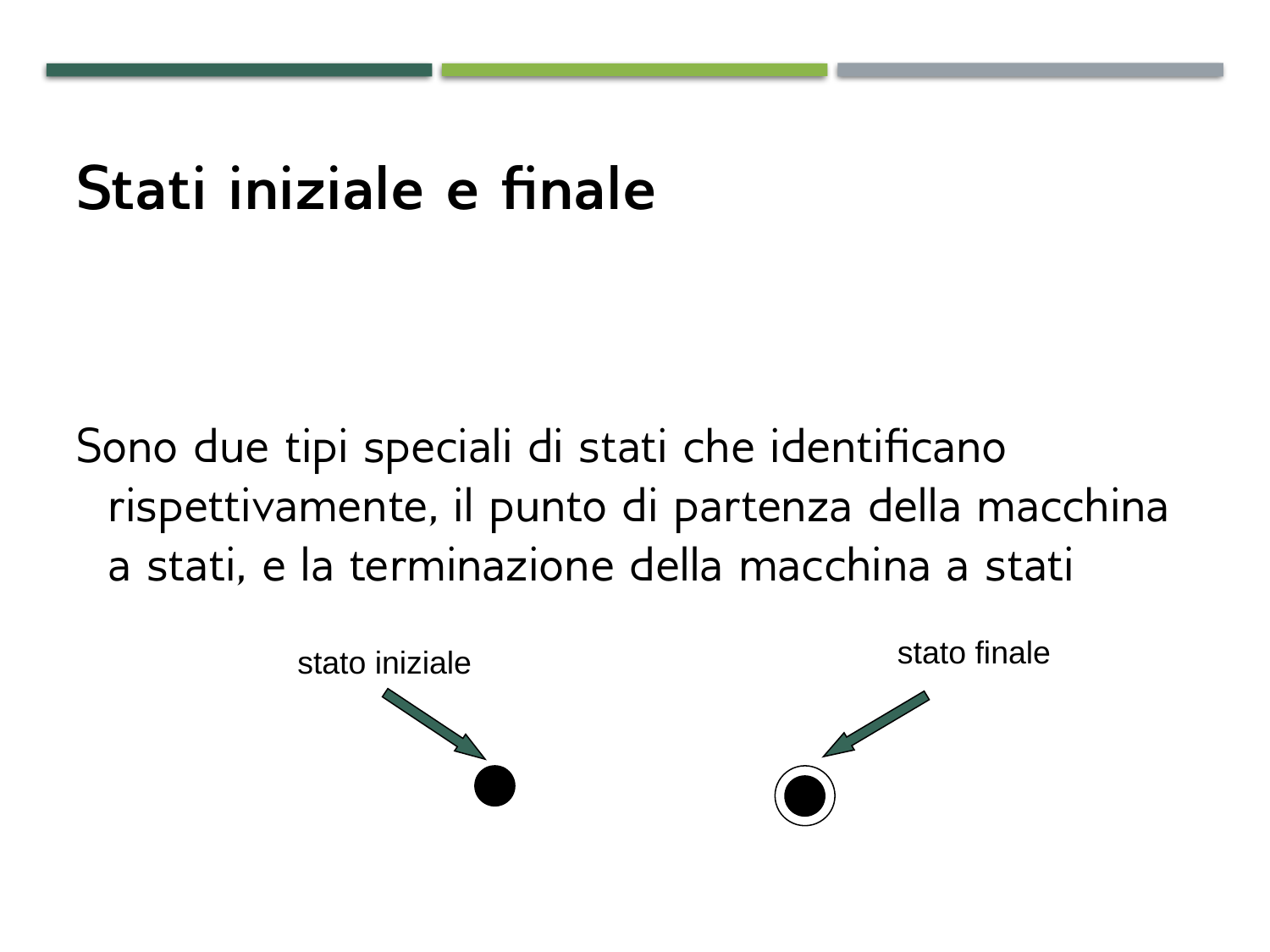

# Stati iniziale e finale
Sono due tipi speciali di stati che identificano rispettivamente, il punto di partenza della macchina a stati, e la terminazione della macchina a stati

stato finale
stato iniziale